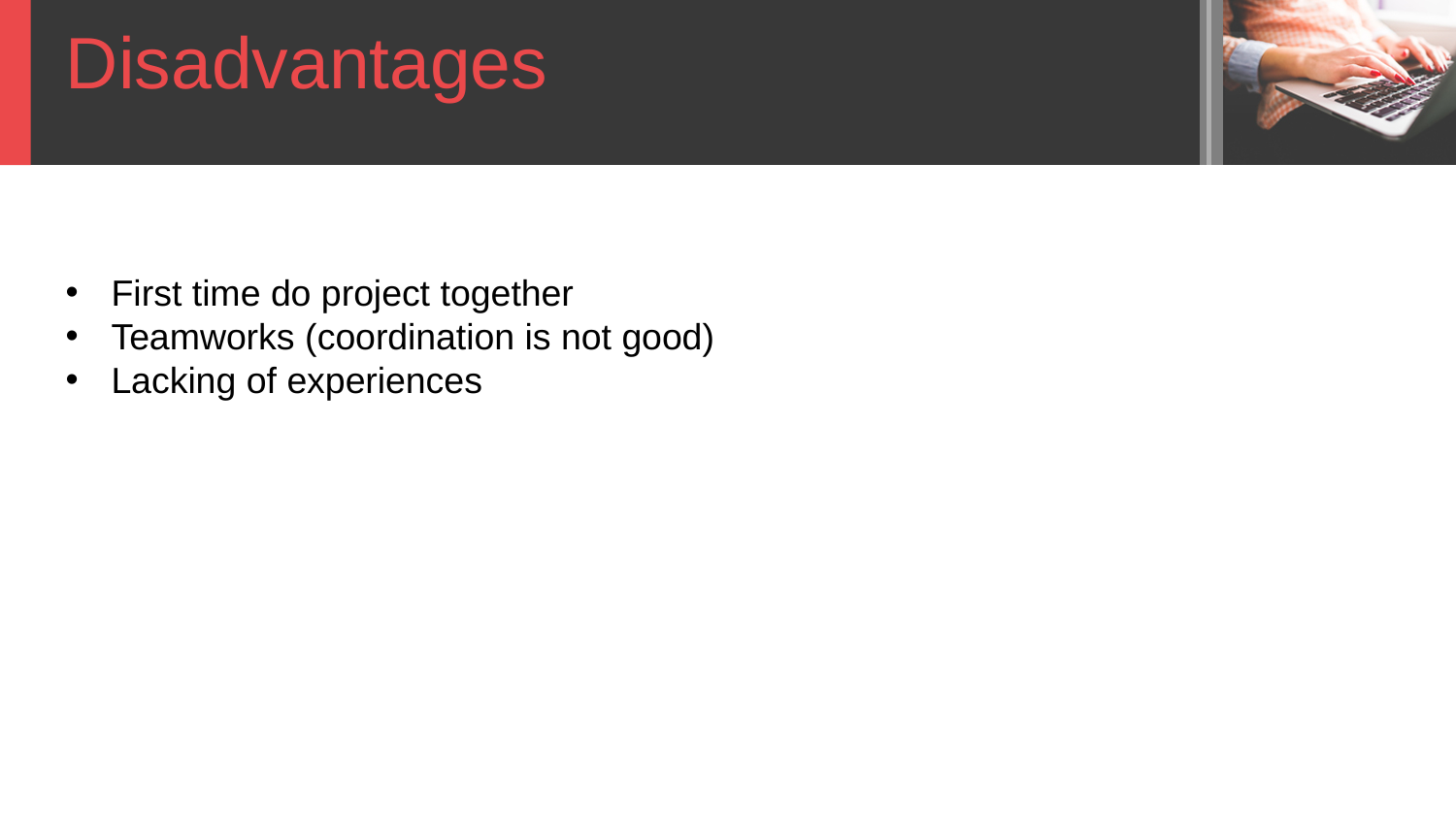

Disadvantages
First time do project together
Teamworks (coordination is not good)
Lacking of experiences